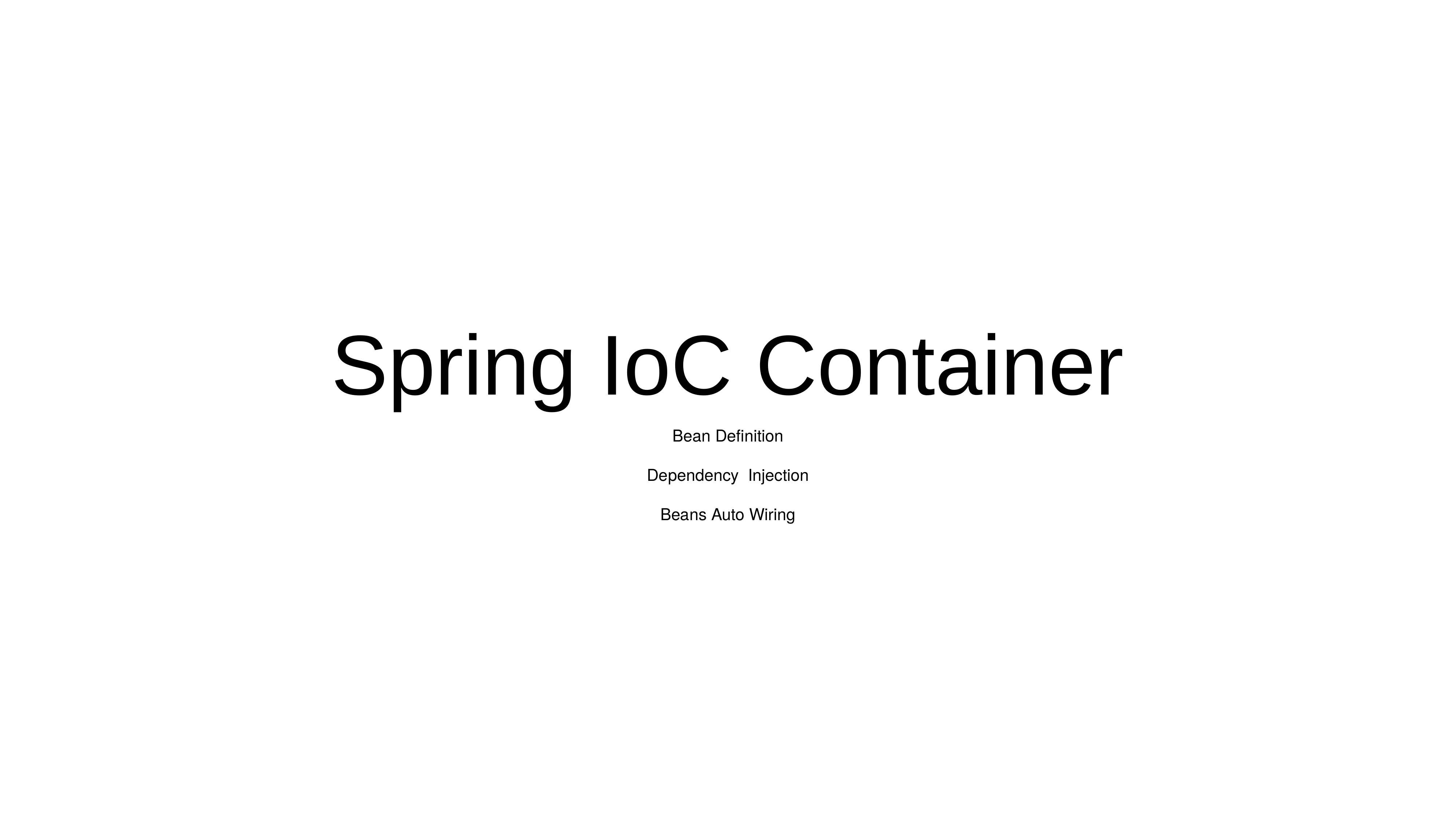

# Spring IoC Container
Bean Definition

Dependency  Injection

Beans Auto Wiring